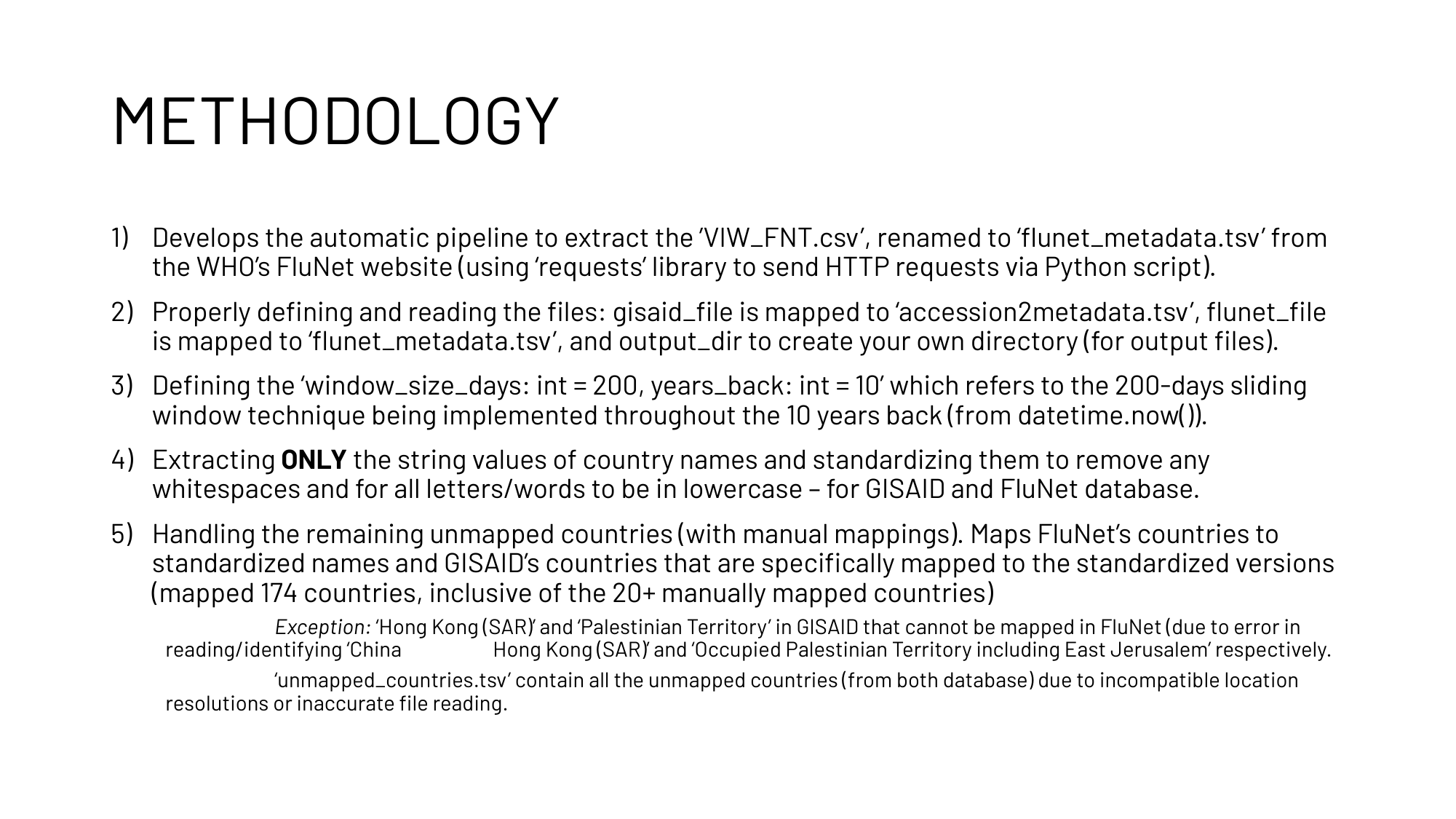

# METHODOLOGY
Develops the automatic pipeline to extract the ’VIW_FNT.csv’, renamed to ‘flunet_metadata.tsv’ from the WHO’s FluNet website (using ‘requests’ library to send HTTP requests via Python script).
Properly defining and reading the files: gisaid_file is mapped to ‘accession2metadata.tsv’, flunet_file is mapped to ‘flunet_metadata.tsv’, and output_dir to create your own directory (for output files).
Defining the ‘window_size_days: int = 200, years_back: int = 10’ which refers to the 200-days sliding window technique being implemented throughout the 10 years back (from datetime.now()).
Extracting ONLY the string values of country names and standardizing them to remove any whitespaces and for all letters/words to be in lowercase – for GISAID and FluNet database.
Handling the remaining unmapped countries (with manual mappings). Maps FluNet’s countries to standardized names and GISAID’s countries that are specifically mapped to the standardized versions (mapped 174 countries, inclusive of the 20+ manually mapped countries)
	Exception: ‘Hong Kong (SAR)’ and ‘Palestinian Territory’ in GISAID that cannot be mapped in FluNet (due to error in reading/identifying ‘China	Hong Kong (SAR)’ and ‘Occupied Palestinian Territory including East Jerusalem’ respectively.
	‘unmapped_countries.tsv’ contain all the unmapped countries (from both database) due to incompatible location resolutions or inaccurate file reading.